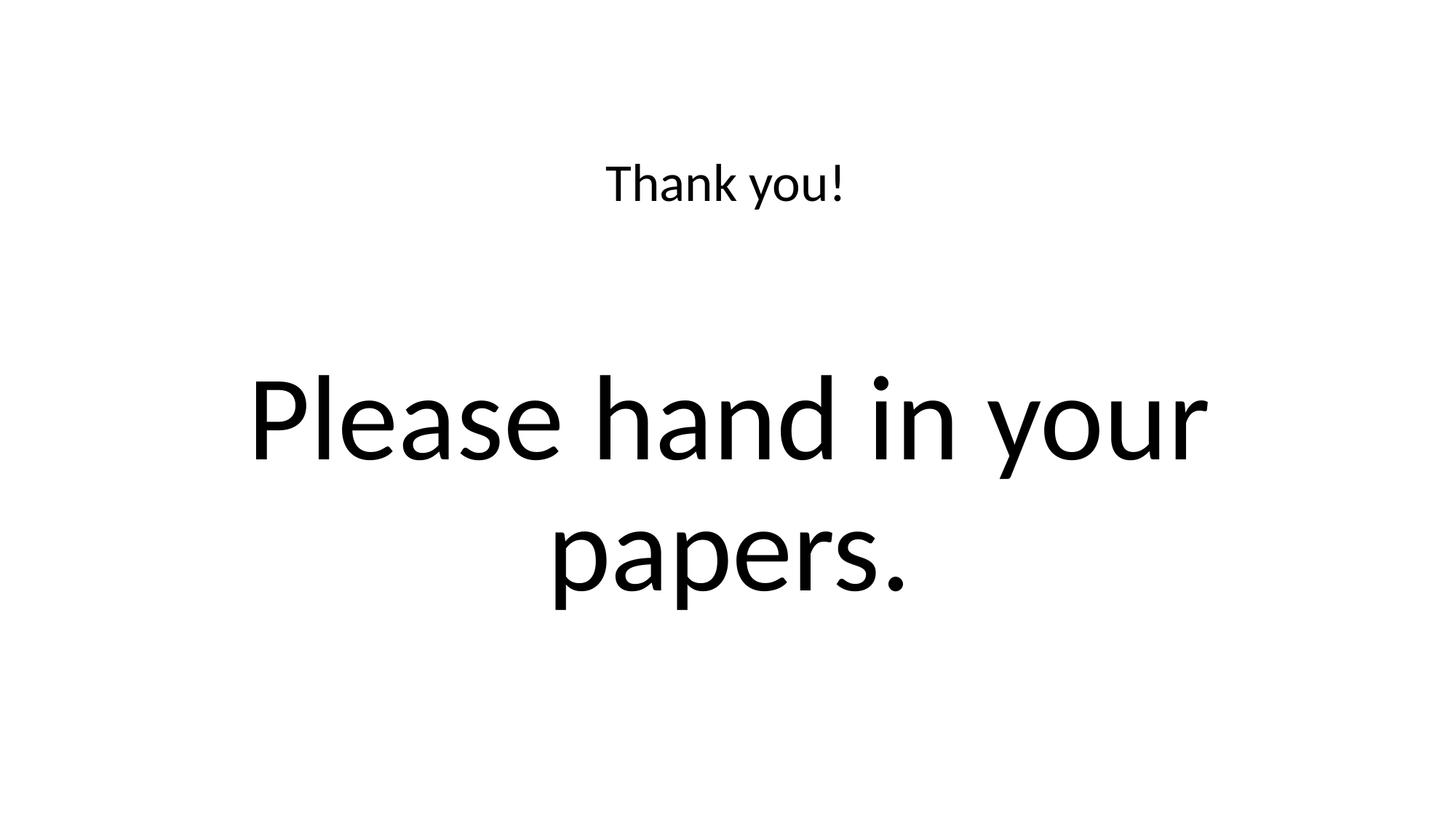

# Thank you!
Please hand in your papers.